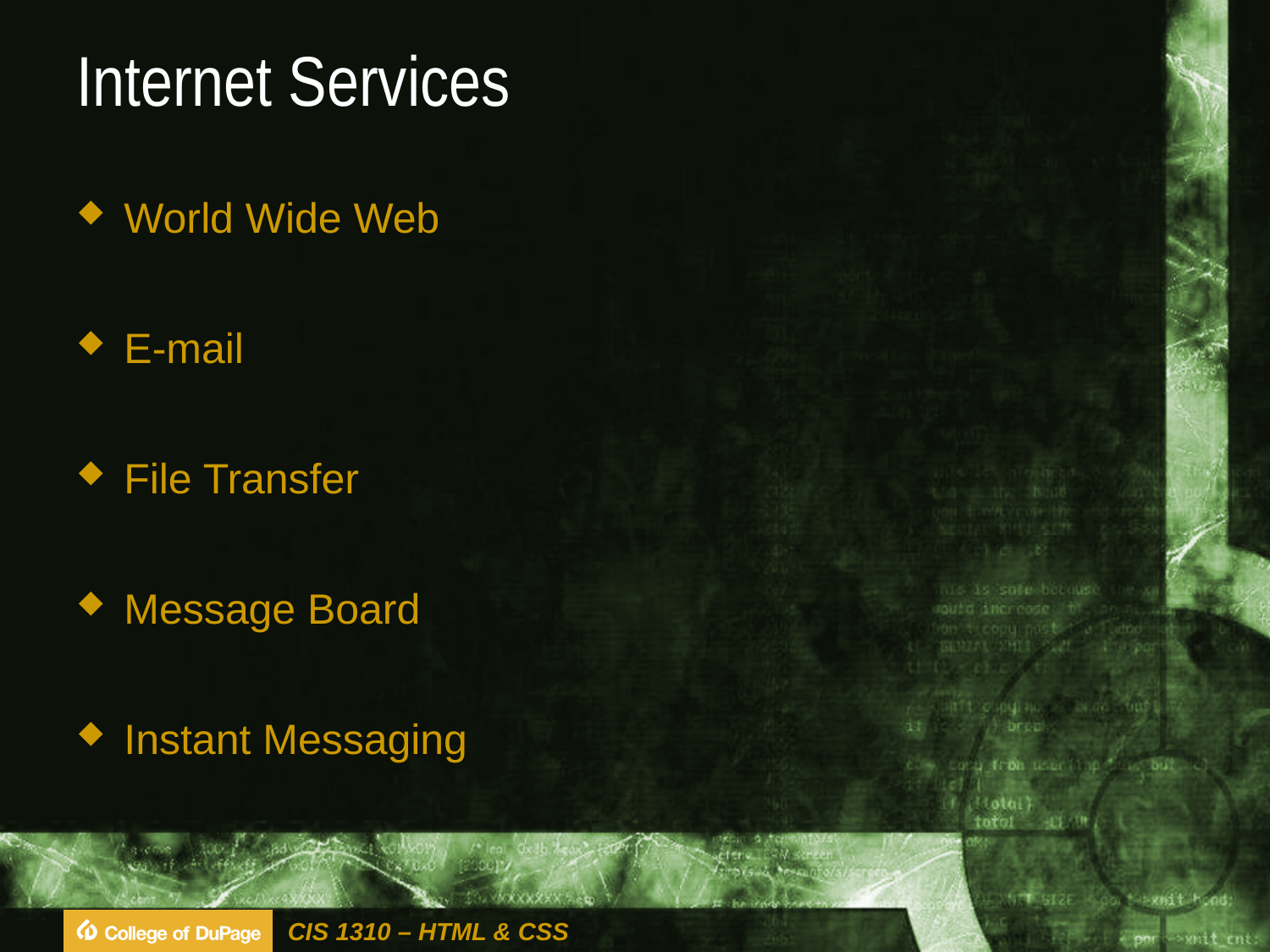

# Internet Services
World Wide Web
E-mail
File Transfer
Message Board
Instant Messaging